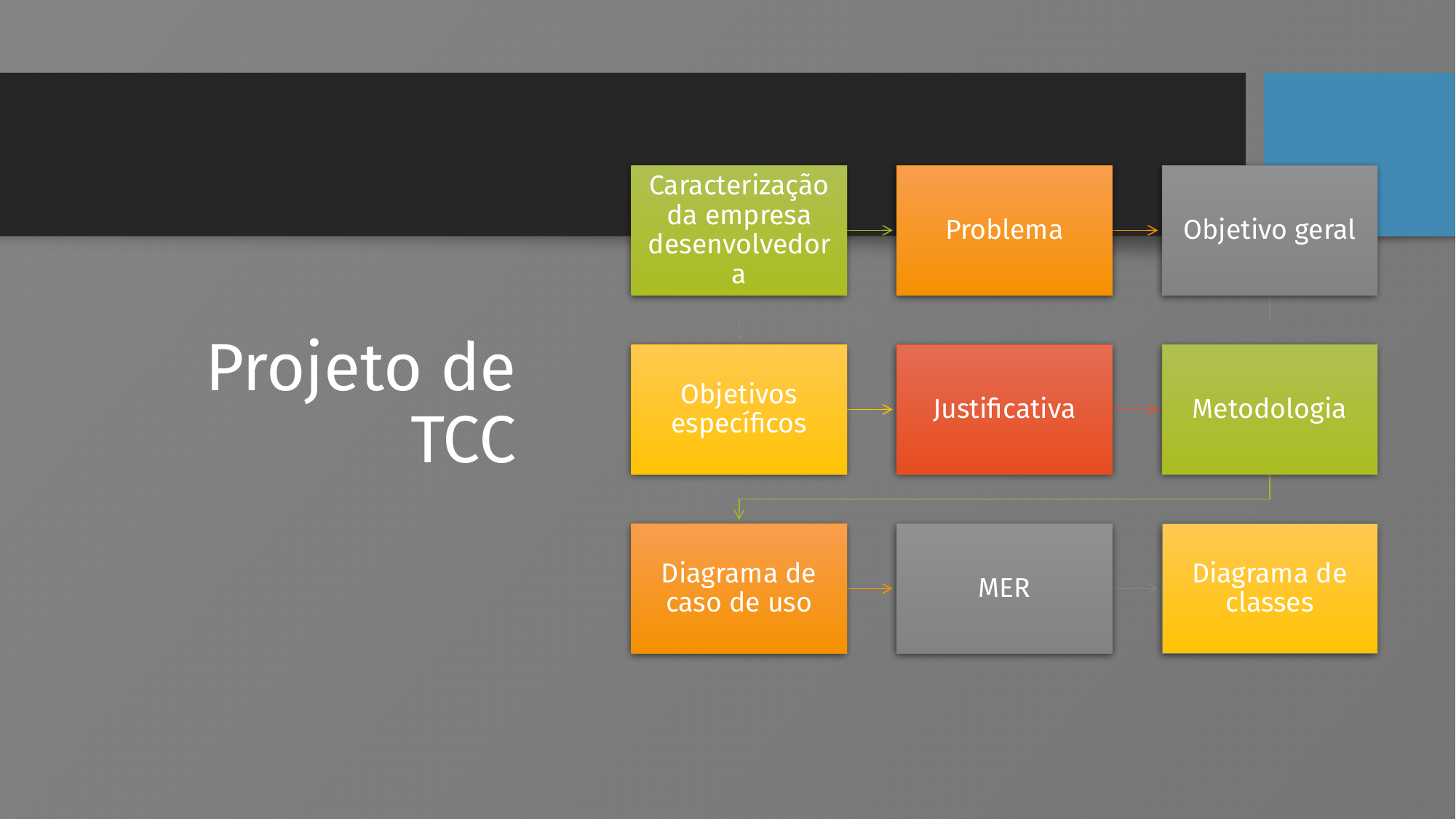

Caracterização da empresa desenvolvedora

Problema

Objetivo geral

Objetivos específicos

Justificativa

Metodologia

Diagrama de caso de uso

MER
Diagrama de classes
# Projeto de TCC